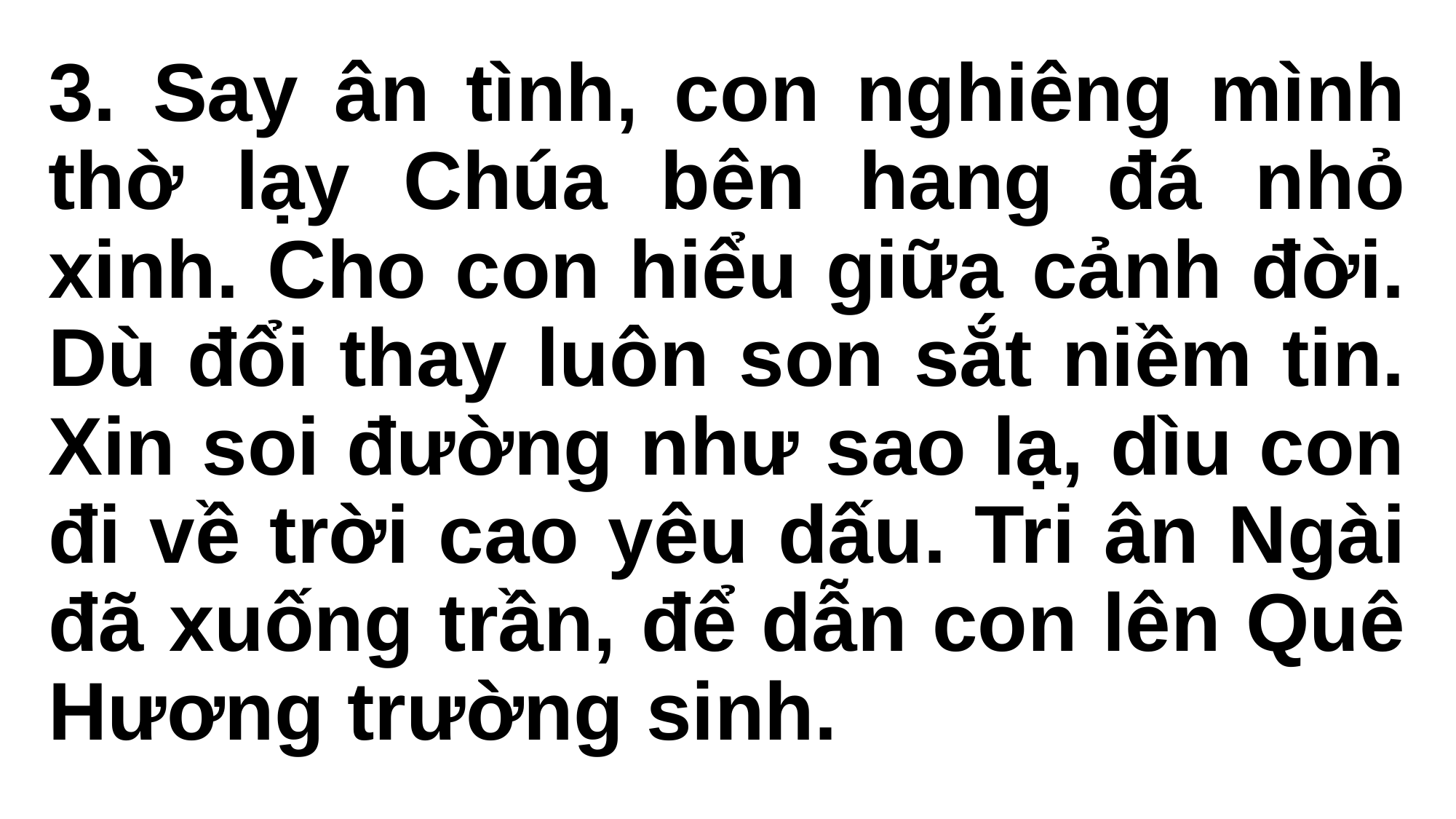

#
3. Say ân tình, con nghiêng mình thờ lạy Chúa bên hang đá nhỏ xinh. Cho con hiểu giữa cảnh đời. Dù đổi thay luôn son sắt niềm tin. Xin soi đường như sao lạ, dìu con đi về trời cao yêu dấu. Tri ân Ngài đã xuống trần, để dẫn con lên Quê Hương trường sinh.